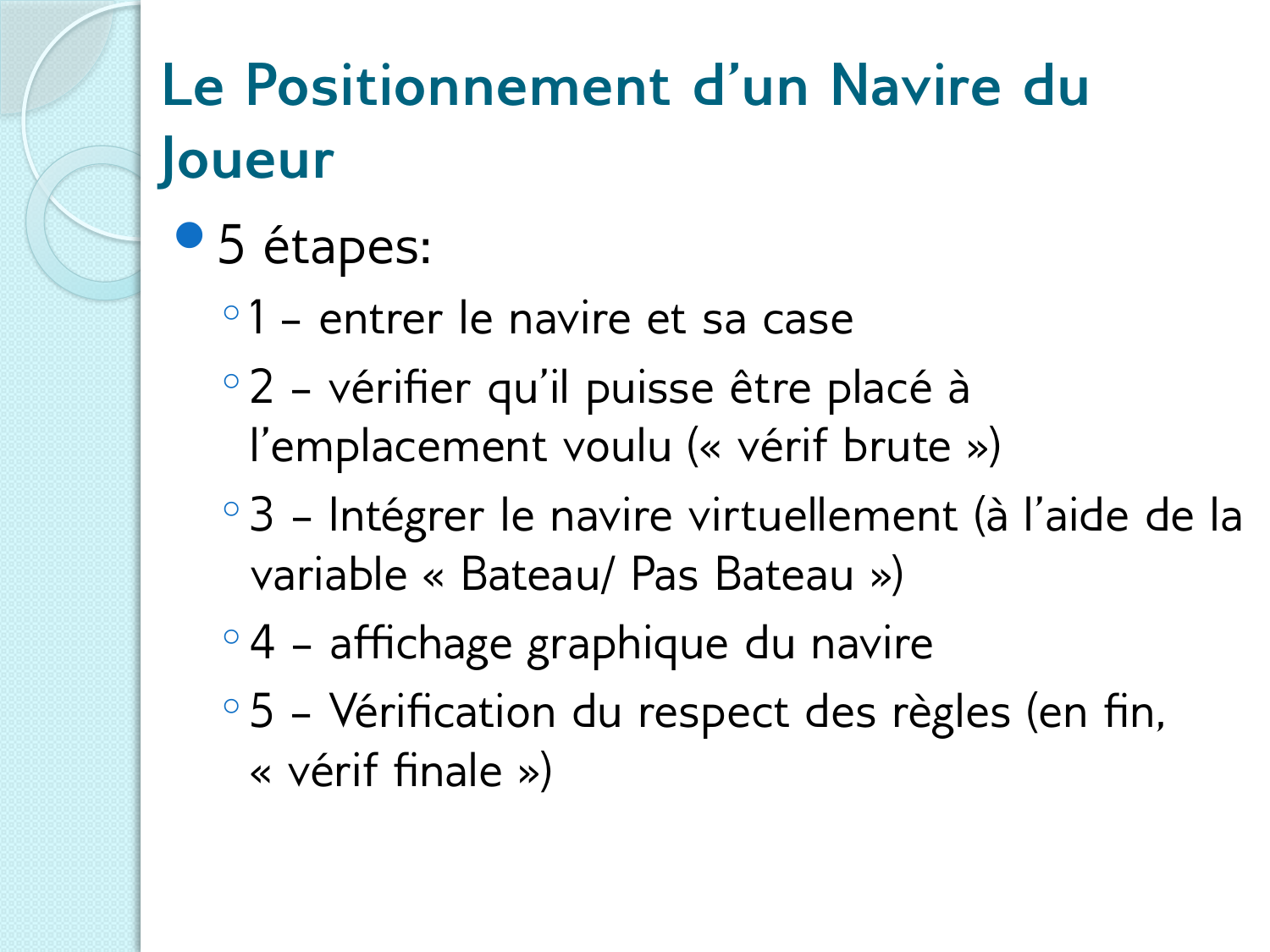

# Le Positionnement d’un Navire du Joueur
5 étapes:
1 – entrer le navire et sa case
2 – vérifier qu’il puisse être placé à l’emplacement voulu (« vérif brute »)
3 – Intégrer le navire virtuellement (à l’aide de la variable « Bateau/ Pas Bateau »)
4 – affichage graphique du navire
5 – Vérification du respect des règles (en fin, « vérif finale »)